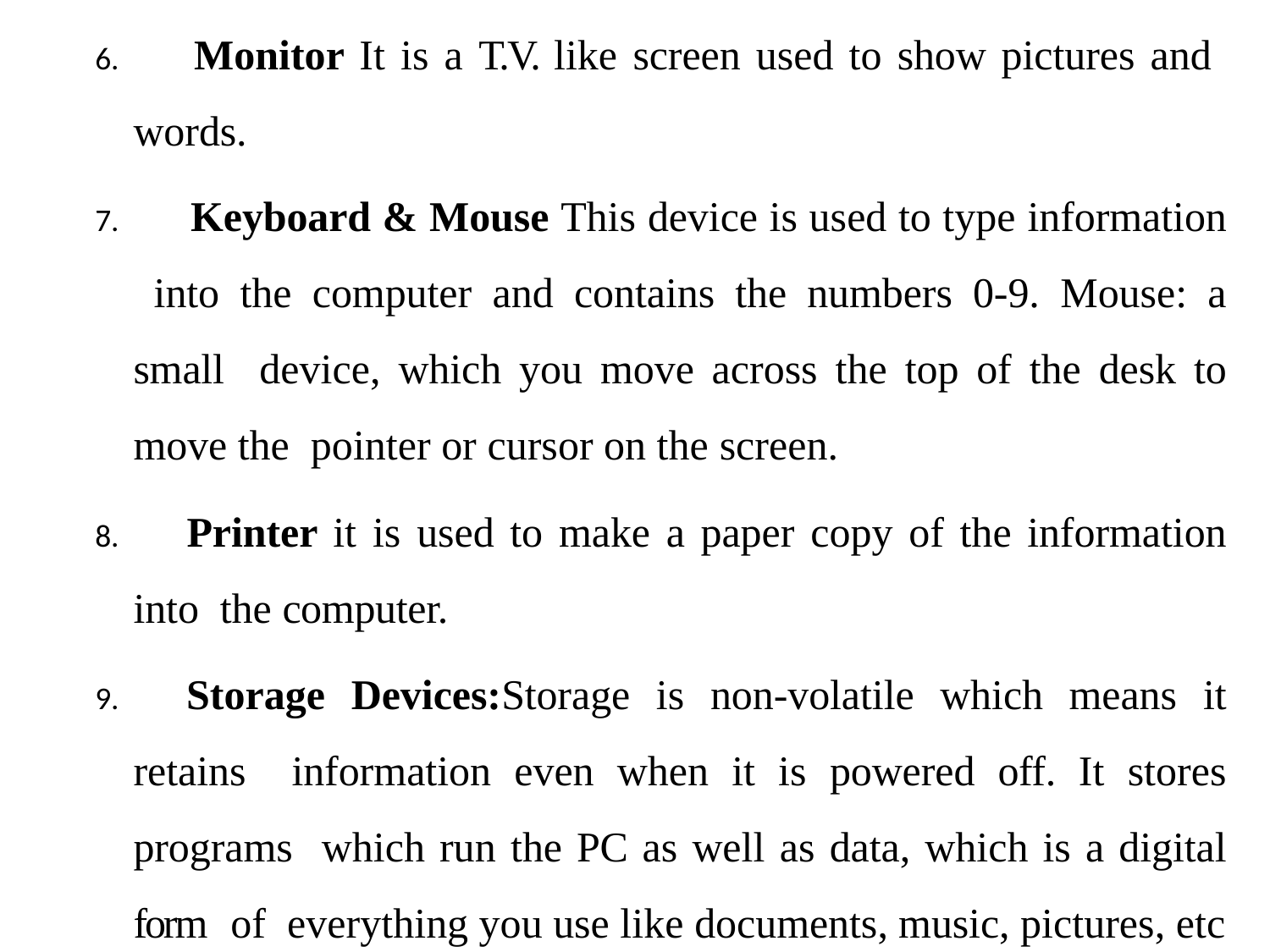

Monitor It is a T.V. like screen used to show pictures and  words.
	Keyboard & Mouse This device is used to type information  into the computer and contains the numbers 0-9. Mouse: a small  device, which you move across the top of the desk to move the  pointer or cursor on the screen.
	Printer it is used to make a paper copy of the information into  the computer.
	Storage Devices:Storage is non-volatile which means it retains  information even when it is powered off. It stores programs  which run the PC as well as data, which is a digital form16 of  everything you use like documents, music, pictures, etc